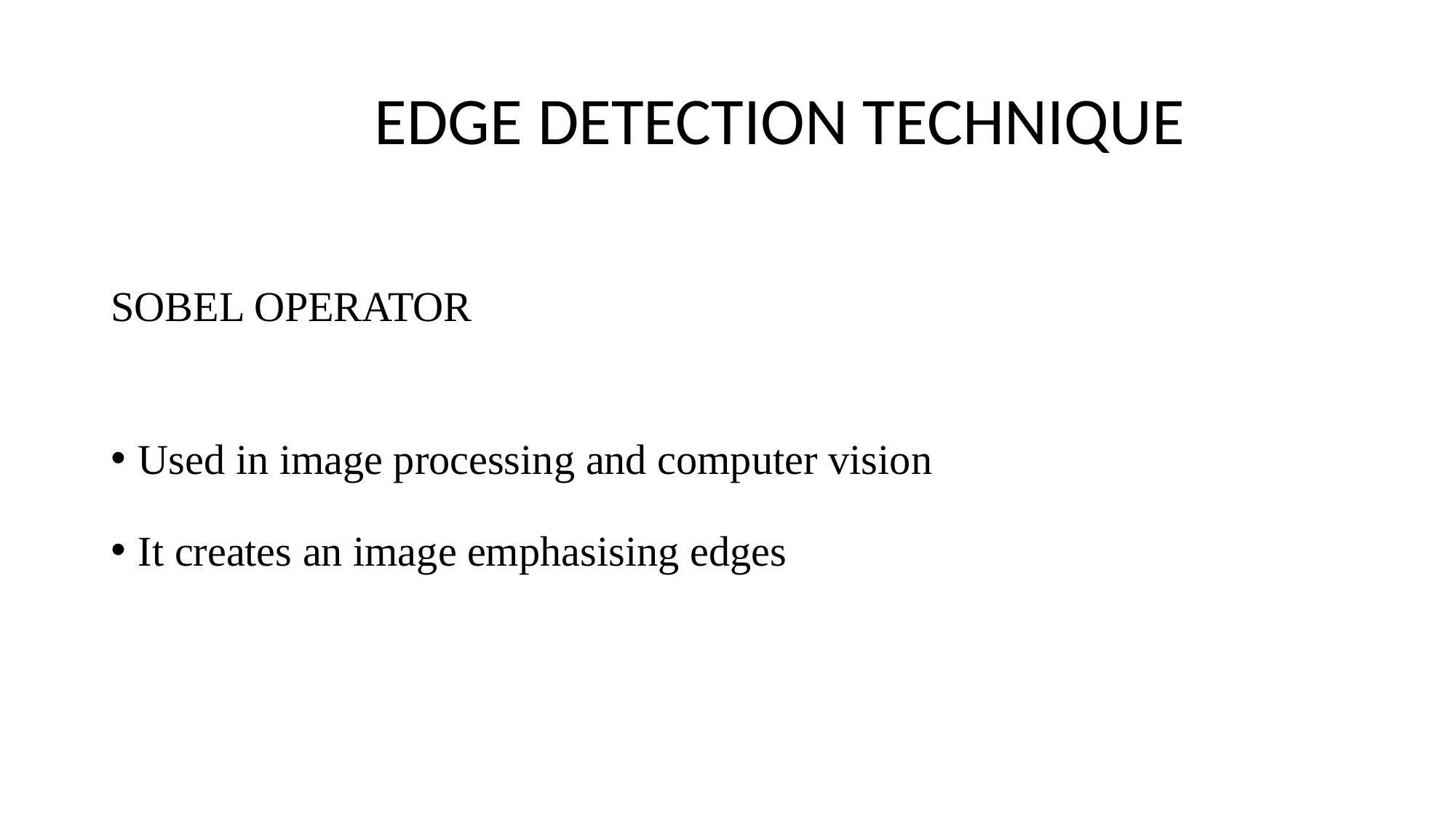

# EDGE DETECTION TECHNIQUE

SOBEL OPERATOR

Used in image processing and computer vision
It creates an image emphasising edges